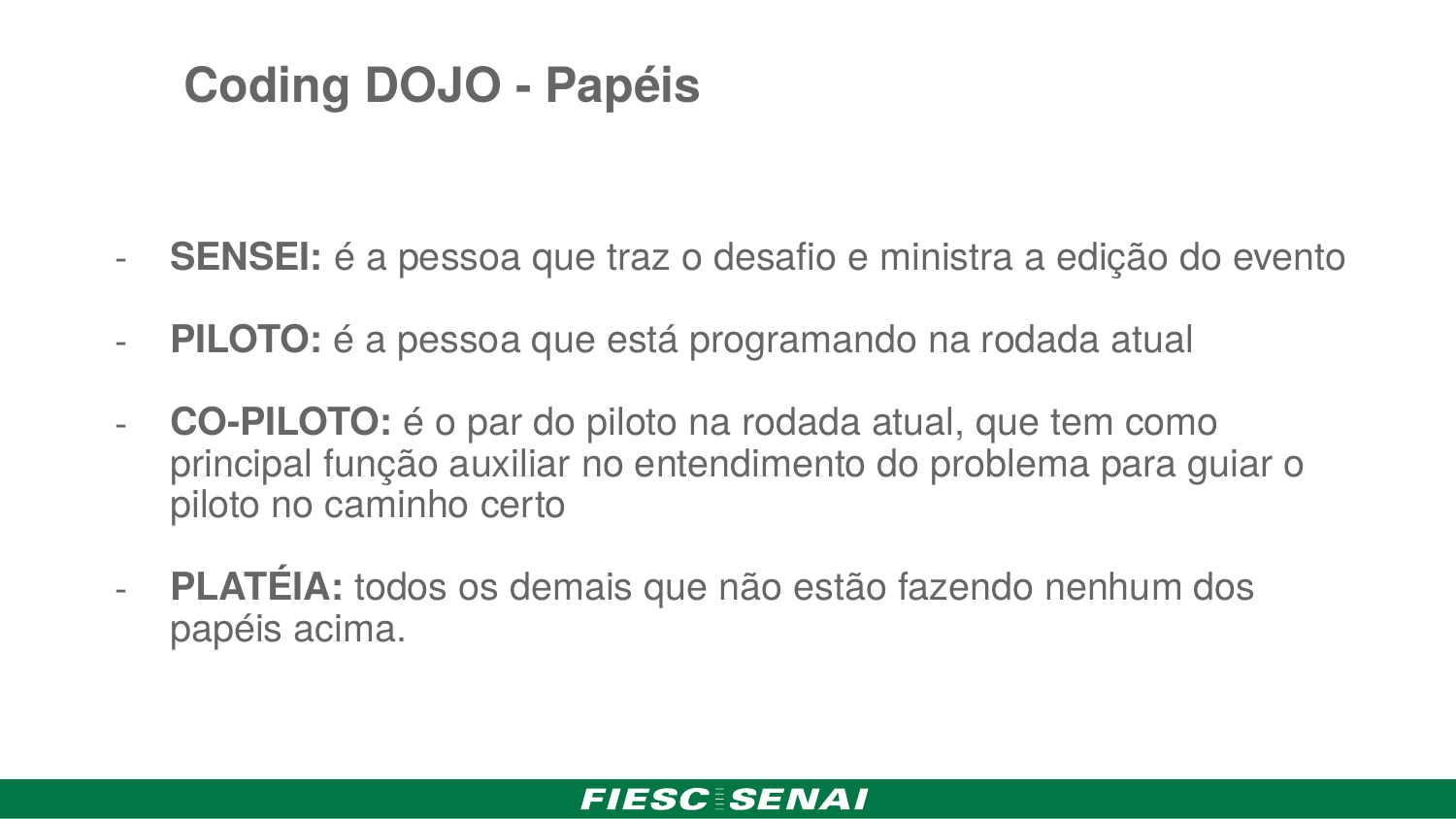

Coding DOJO - Papéis
SENSEI: é a pessoa que traz o desafio e ministra a edição do evento

PILOTO: é a pessoa que está programando na rodada atual

CO-PILOTO: é o par do piloto na rodada atual, que tem como principal função auxiliar no entendimento do problema para guiar o piloto no caminho certo

PLATÉIA: todos os demais que não estão fazendo nenhum dos papéis acima.